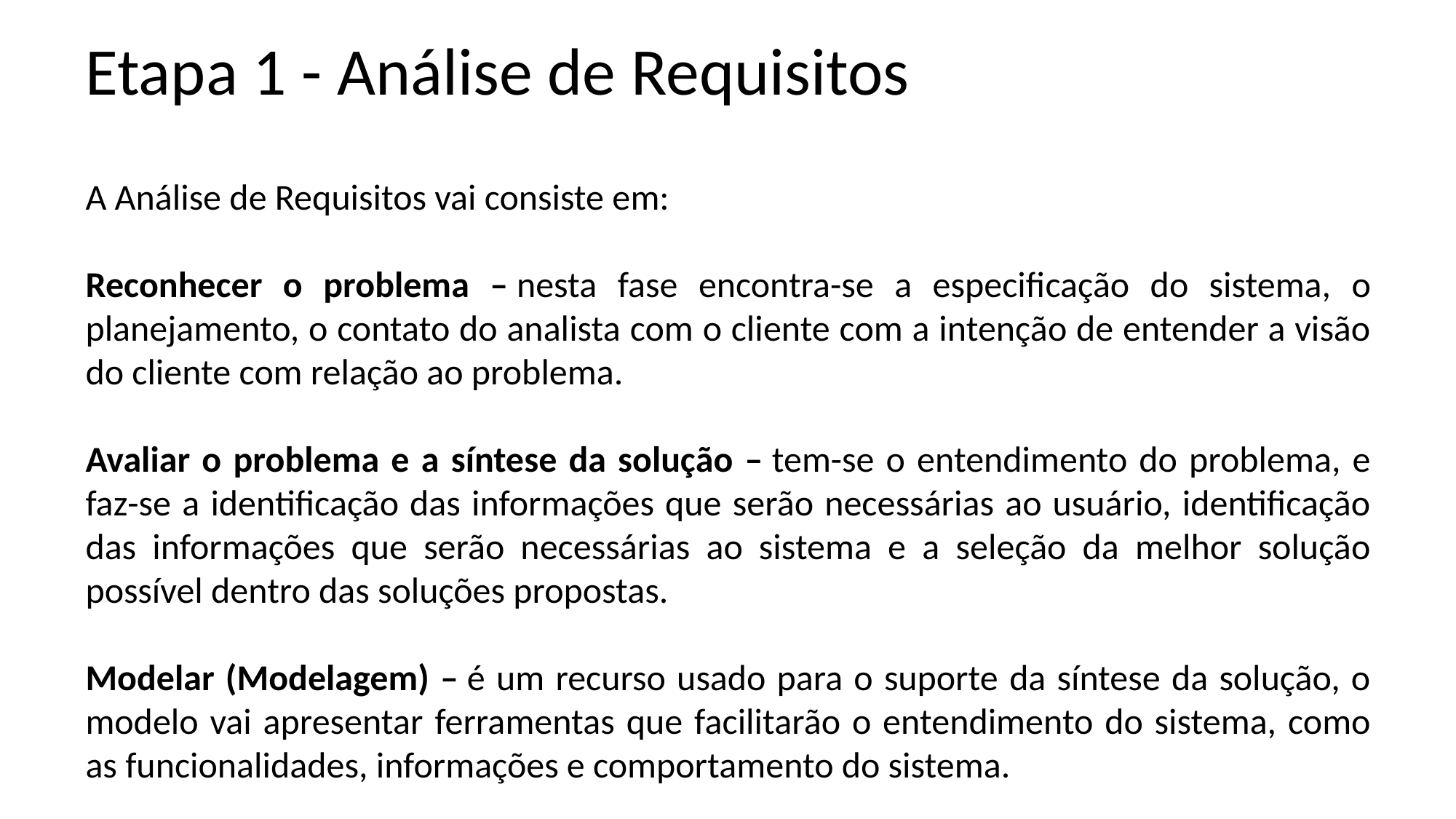

# Etapa 1 - Análise de Requisitos
A Análise de Requisitos vai consiste em:

Reconhecer o problema – nesta fase encontra-se a especificação do sistema, o planejamento, o contato do analista com o cliente com a intenção de entender a visão do cliente com relação ao problema.

Avaliar o problema e a síntese da solução – tem-se o entendimento do problema, e faz-se a identificação das informações que serão necessárias ao usuário, identificação das informações que serão necessárias ao sistema e a seleção da melhor solução possível dentro das soluções propostas.

Modelar (Modelagem) – é um recurso usado para o suporte da síntese da solução, o modelo vai apresentar ferramentas que facilitarão o entendimento do sistema, como as funcionalidades, informações e comportamento do sistema.